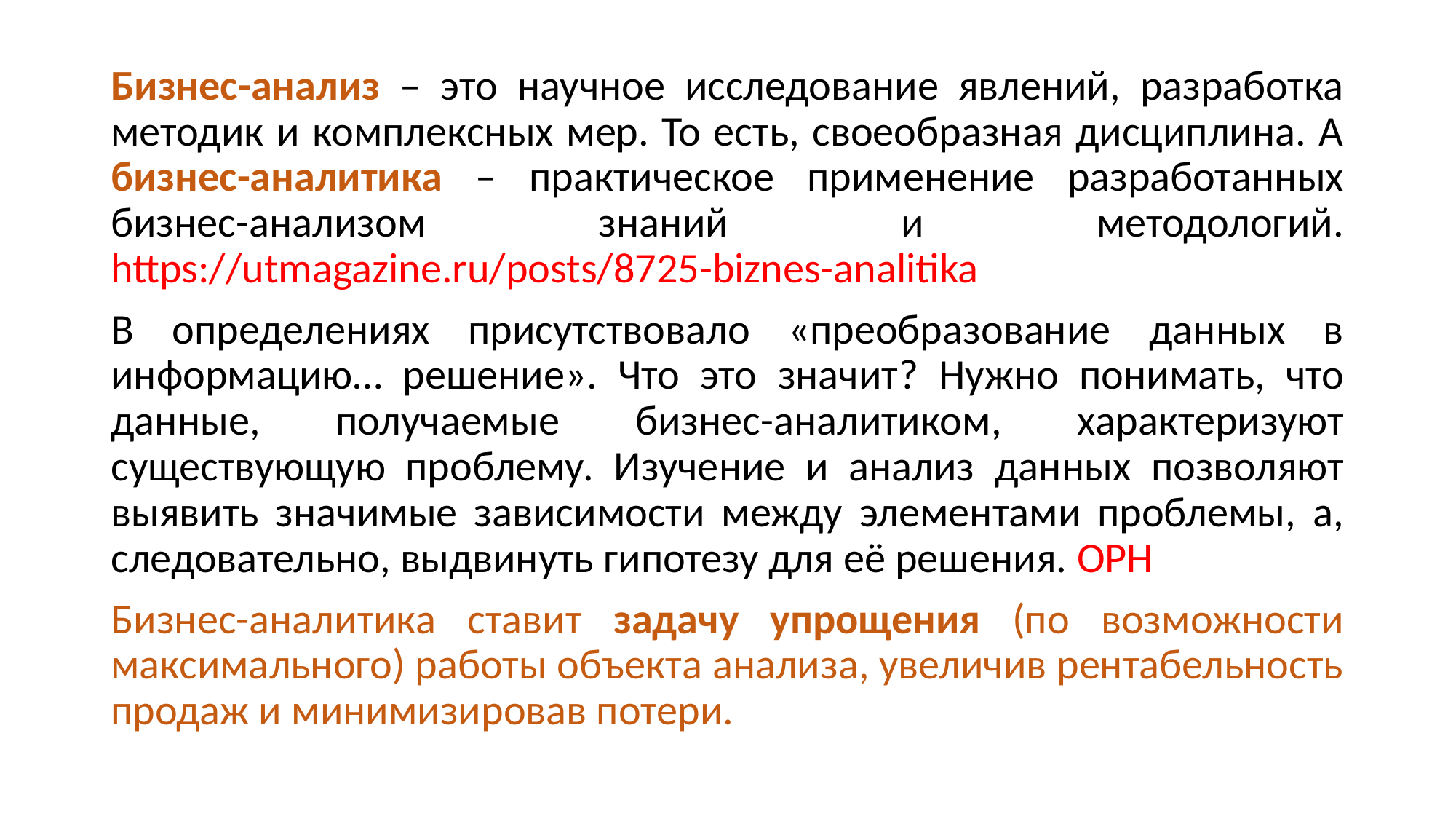

Бизнес-анализ – это научное исследование явлений, разработка методик и комплексных мер. То есть, своеобразная дисциплина. А бизнес-аналитика – практическое применение разработанных бизнес-анализом знаний и методологий.
https://utmagazine.ru/posts/8725-biznes-analitika
В определениях присутствовало «преобразование данных в информацию… решение». Что это значит? Нужно понимать, что данные, получаемые бизнес-аналитиком, характеризуют существующую проблему. Изучение и анализ данных позволяют выявить значимые зависимости между элементами проблемы, а, следовательно, выдвинуть гипотезу для её решения. ОРН
Бизнес-аналитика ставит задачу упрощения (по возможности максимального) работы объекта анализа, увеличив рентабельность продаж и минимизировав потери.